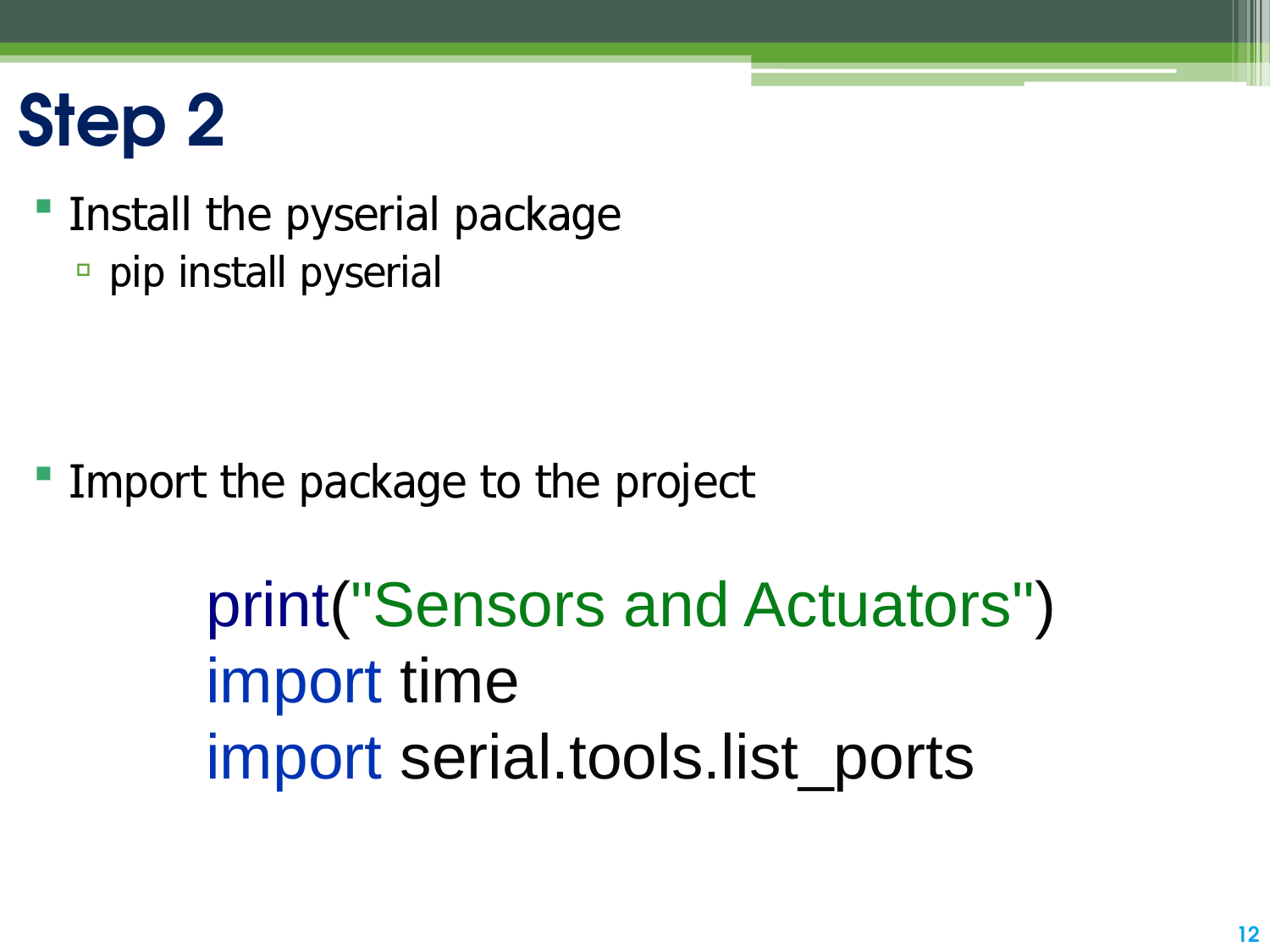

# Step 2
Install the pyserial package
pip install pyserial

Import the package to the project
print("Sensors and Actuators")
import time
import serial.tools.list_ports